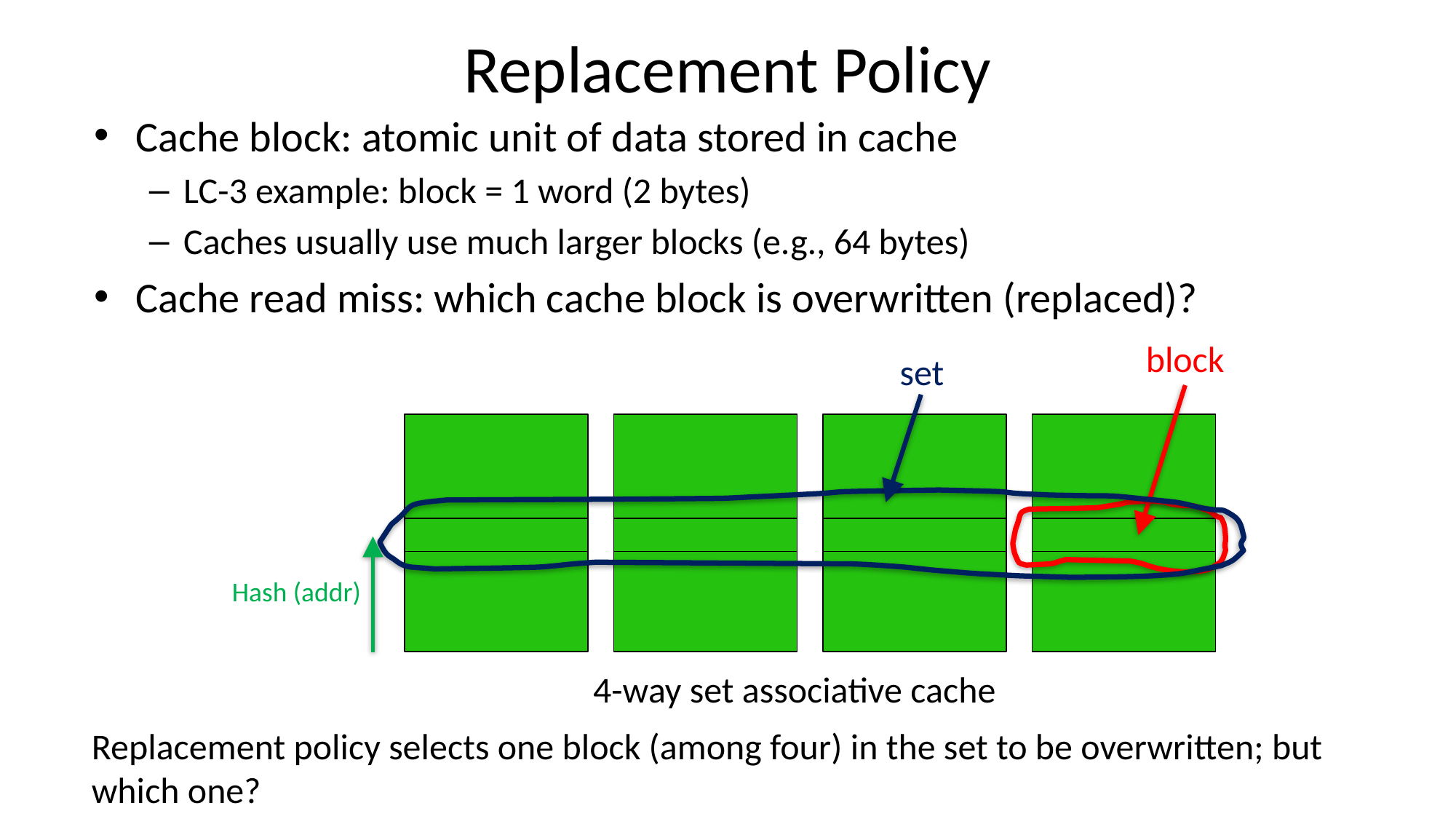

# Replacement Policy
Cache block: atomic unit of data stored in cache
LC-3 example: block = 1 word (2 bytes)
Caches usually use much larger blocks (e.g., 64 bytes)
Cache read miss: which cache block is overwritten (replaced)?
block
set

Hash (addr)
4-way set associative cache
Replacement policy selects one block (among four) in the set to be overwritten; but which one?